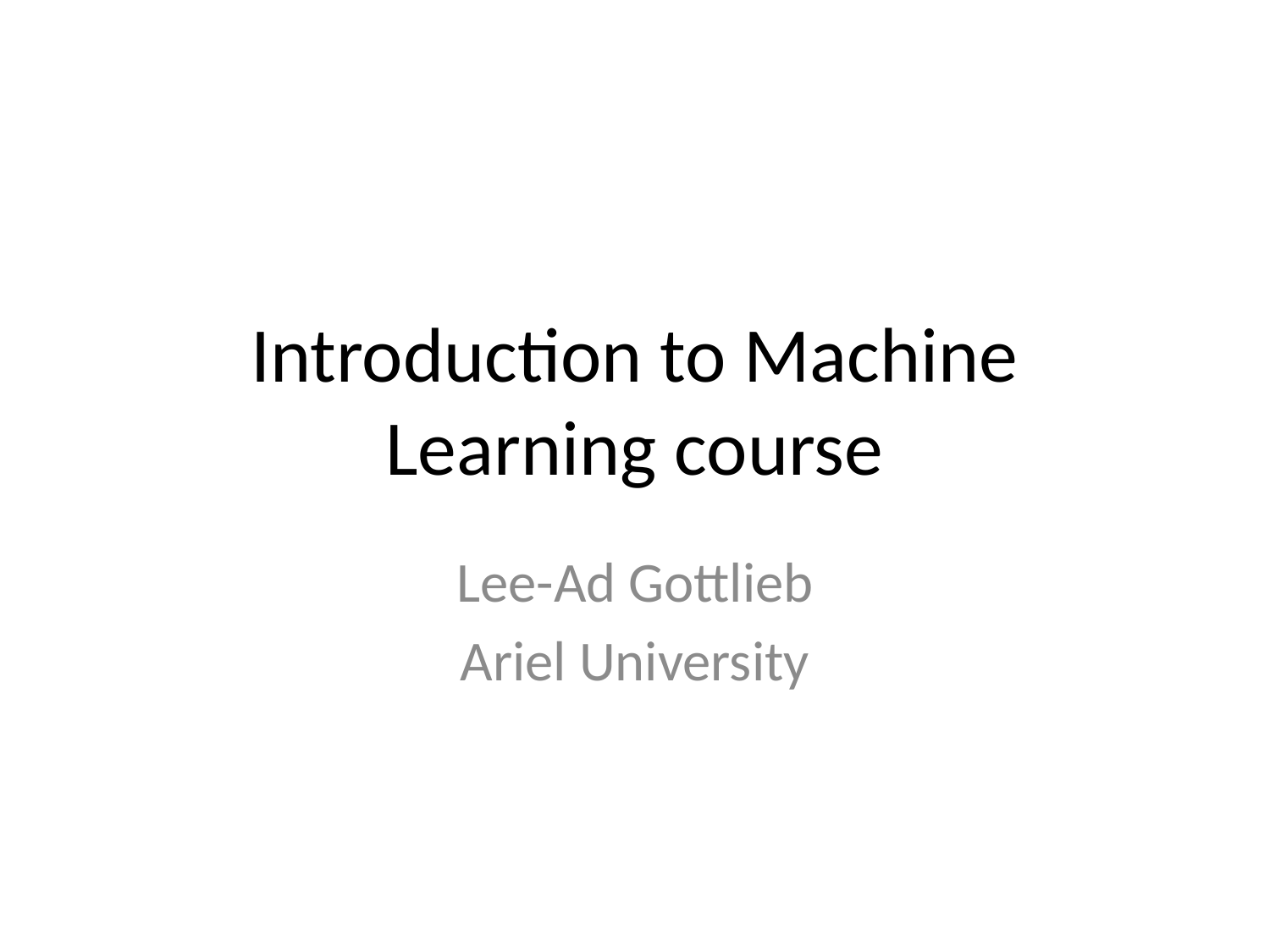

# Introduction to Machine Learning course
Lee-Ad Gottlieb
Ariel University